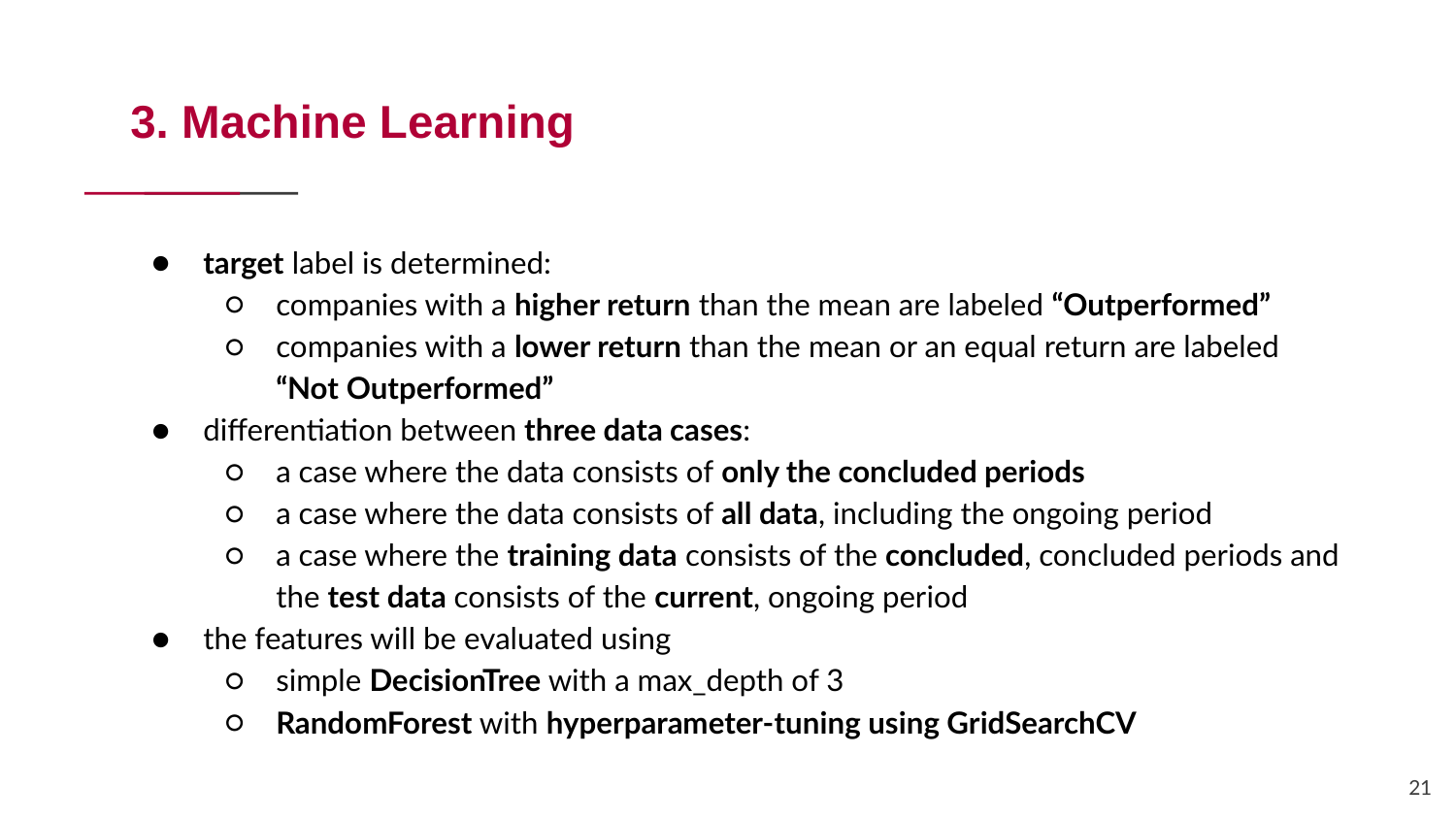

# 3. Machine Learning
target label is determined:
companies with a higher return than the mean are labeled “Outperformed”
companies with a lower return than the mean or an equal return are labeled “Not Outperformed”
differentiation between three data cases:
a case where the data consists of only the concluded periods
a case where the data consists of all data, including the ongoing period
a case where the training data consists of the concluded, concluded periods and the test data consists of the current, ongoing period
the features will be evaluated using
simple DecisionTree with a max_depth of 3
RandomForest with hyperparameter-tuning using GridSearchCV
21